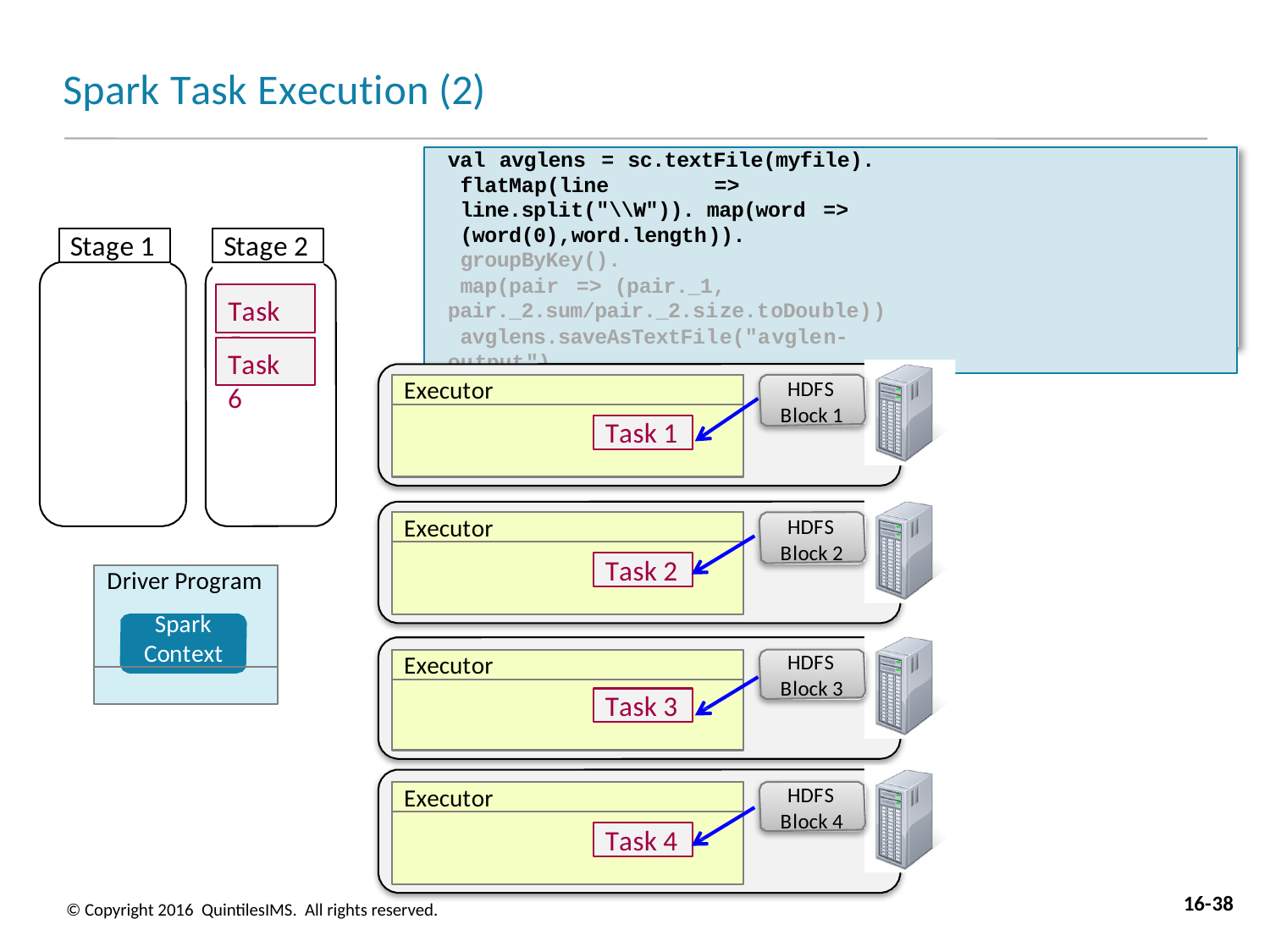

# Spark Task Execution (2)

val avglens = sc.textFile(myfile). flatMap(line	=> line.split("\\W")). map(word => (word(0),word.length)). groupByKey().
map(pair => (pair._1, pair._2.sum/pair._2.size.toDouble))
avglens.saveAsTextFile("avglen-output")

Stage 1

Stage 2

Task 5

Task 6

Executor

HDFS
Block 1

Task 1

Executor

HDFS
Block 2

Task 2

Driver Program
Spark Context

HDFS
Block 3

Executor

Task 3

HDFS
Block 4

Executor

Task 4
16-38
© Copyright 2016  QuintilesIMS.  All rights reserved.